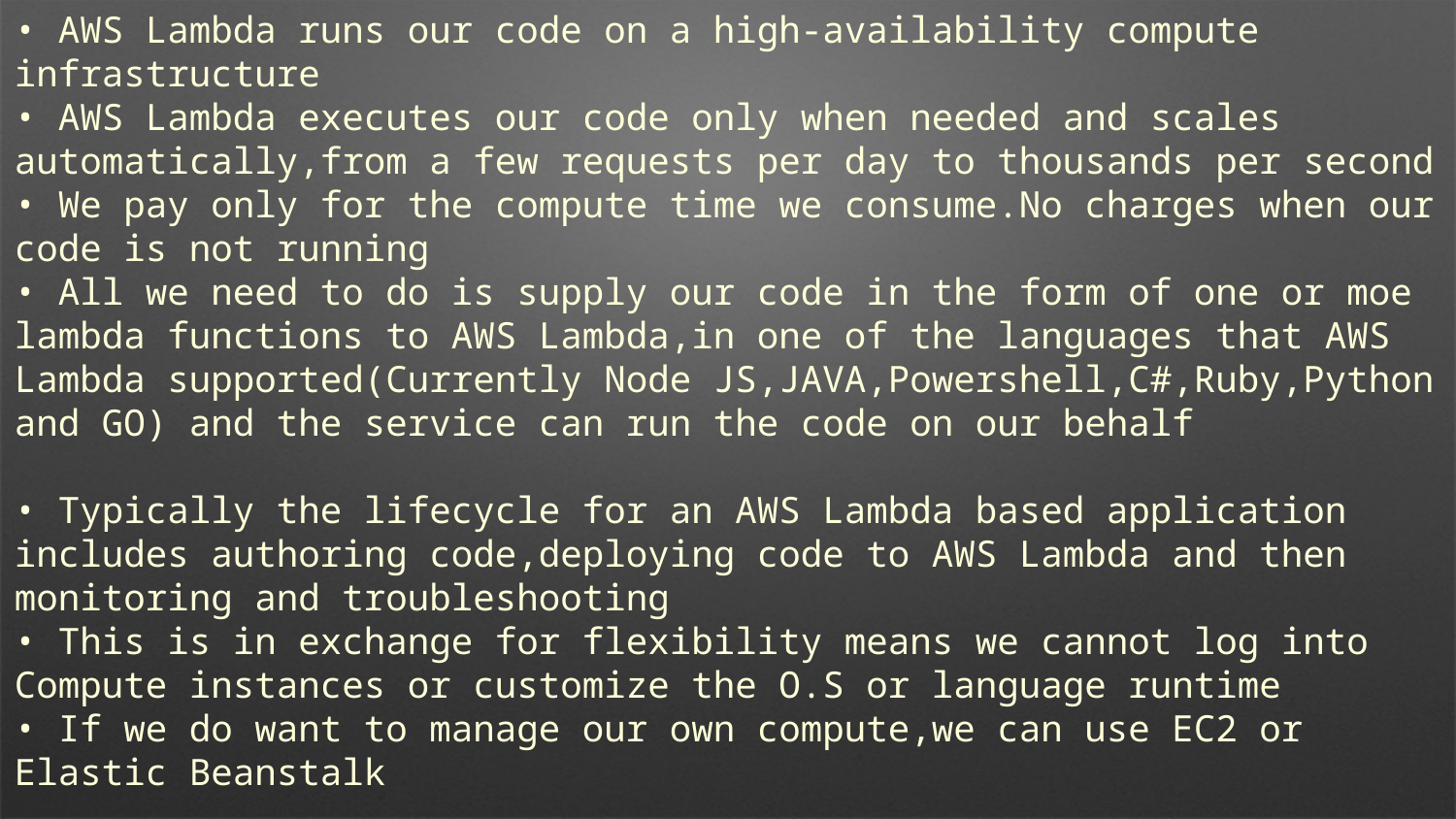

• AWS Lambda runs our code on a high-availability compute infrastructure
• AWS Lambda executes our code only when needed and scales automatically,from a few requests per day to thousands per second
• We pay only for the compute time we consume.No charges when our code is not running
• All we need to do is supply our code in the form of one or moe lambda functions to AWS Lambda,in one of the languages that AWS Lambda supported(Currently Node JS,JAVA,Powershell,C#,Ruby,Python and GO) and the service can run the code on our behalf

• Typically the lifecycle for an AWS Lambda based application includes authoring code,deploying code to AWS Lambda and then monitoring and troubleshooting
• This is in exchange for flexibility means we cannot log into Compute instances or customize the O.S or language runtime
• If we do want to manage our own compute,we can use EC2 or Elastic Beanstalk